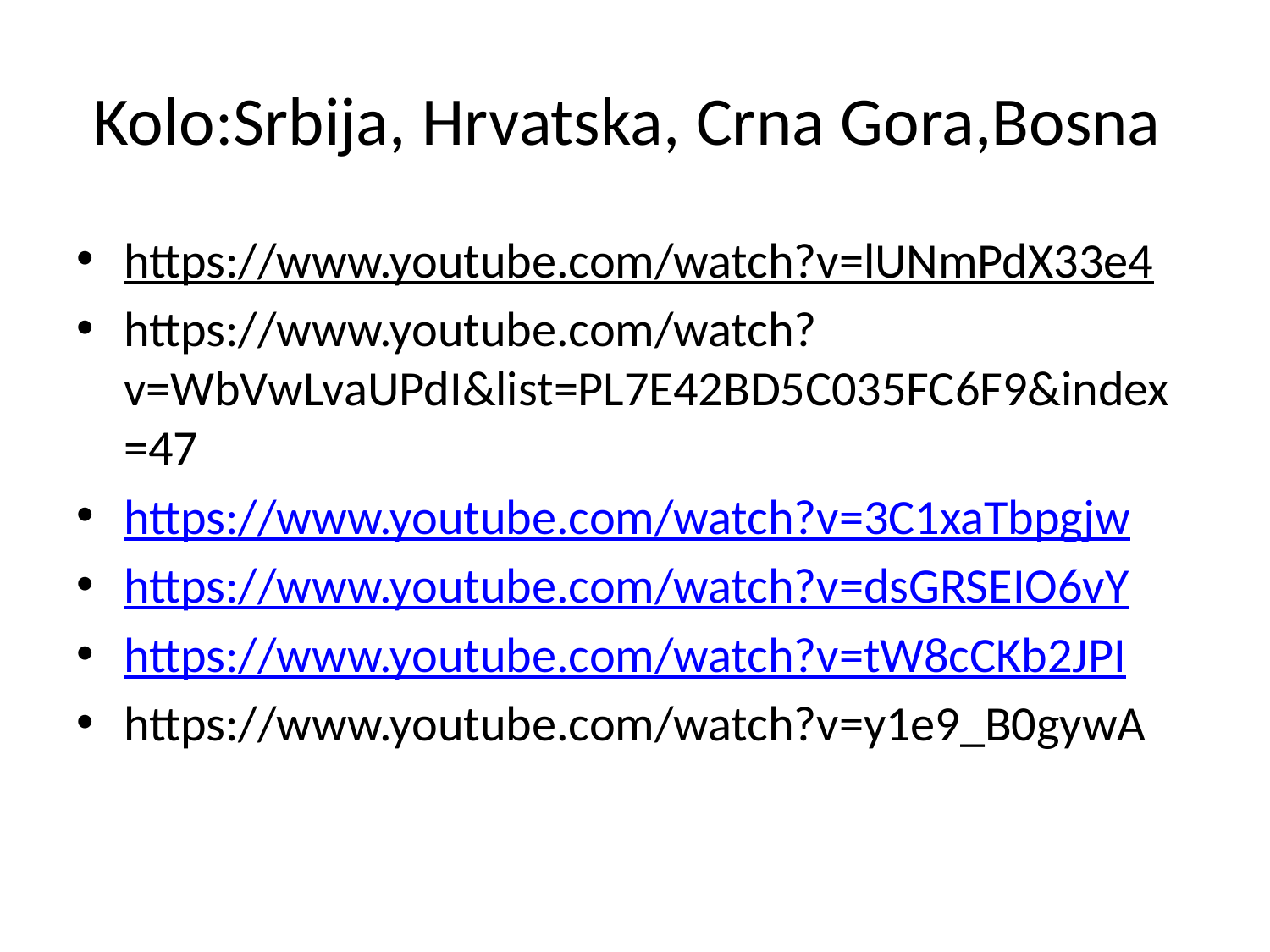

# Kolo:Srbija, Hrvatska, Crna Gora,Bosna
https://www.youtube.com/watch?v=lUNmPdX33e4
https://www.youtube.com/watch?v=WbVwLvaUPdI&list=PL7E42BD5C035FC6F9&index=47
https://www.youtube.com/watch?v=3C1xaTbpgjw
https://www.youtube.com/watch?v=dsGRSEIO6vY
https://www.youtube.com/watch?v=tW8cCKb2JPI
https://www.youtube.com/watch?v=y1e9_B0gywA